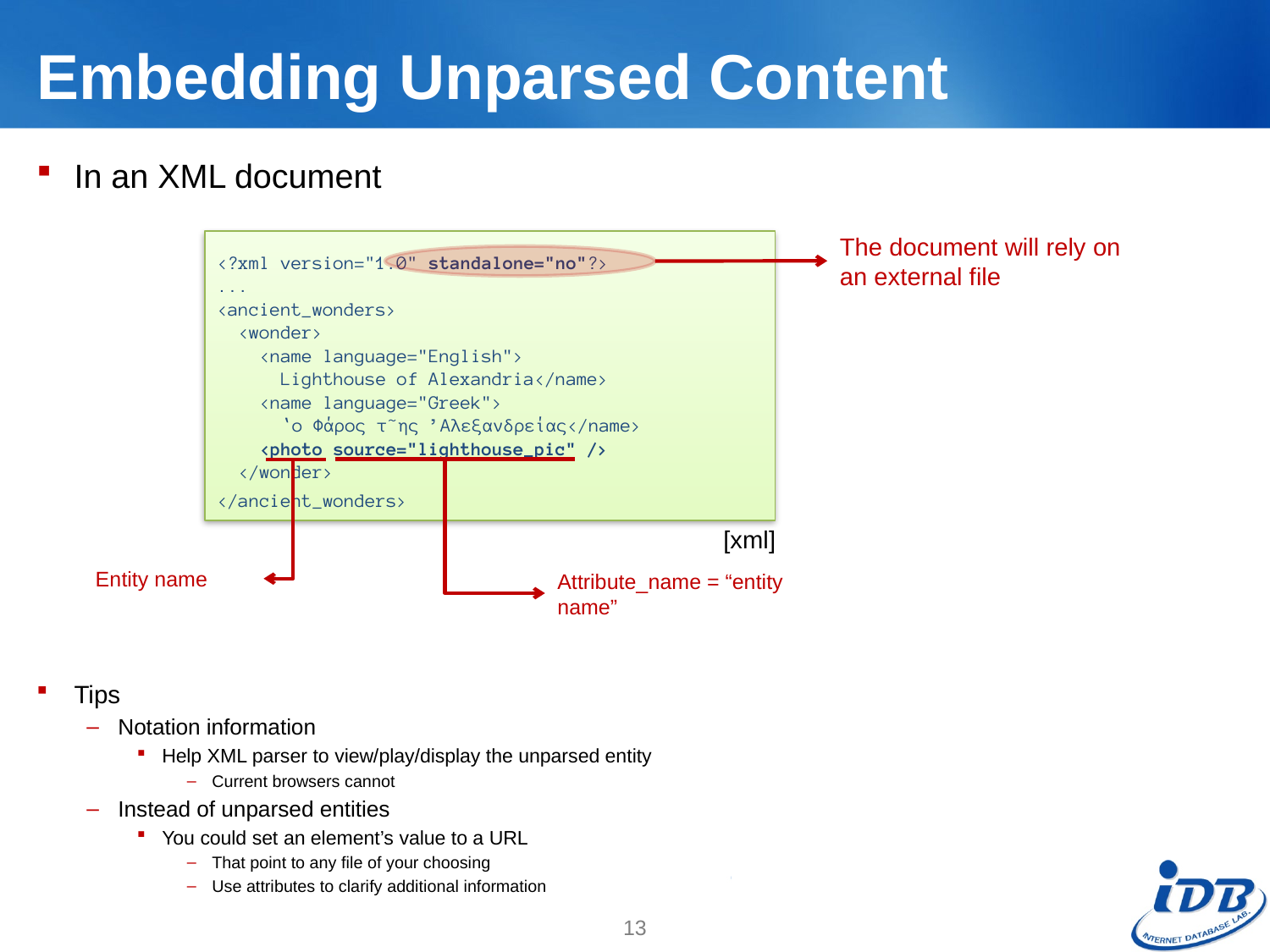

# Embedding Unparsed Content
In an XML document

Tips
Notation information
Help XML parser to view/play/display the unparsed entity
Current browsers cannot
Instead of unparsed entities
You could set an element’s value to a URL
That point to any file of your choosing
Use attributes to clarify additional information
The document will rely on
an external file

<?xml version="1.0" standalone="no"?>
...
<ancient_wonders>
  <wonder>
    <name language="English">
      Lighthouse of Alexandria</name>
    <name language="Greek">
      ‛o Φάρος τ˜ης ’Aλεξανδρείας</name>
    <photo source="lighthouse_pic" />
  </wonder>
</ancient_wonders>

[xml]
Entity name
Attribute_name = “entity name”
13